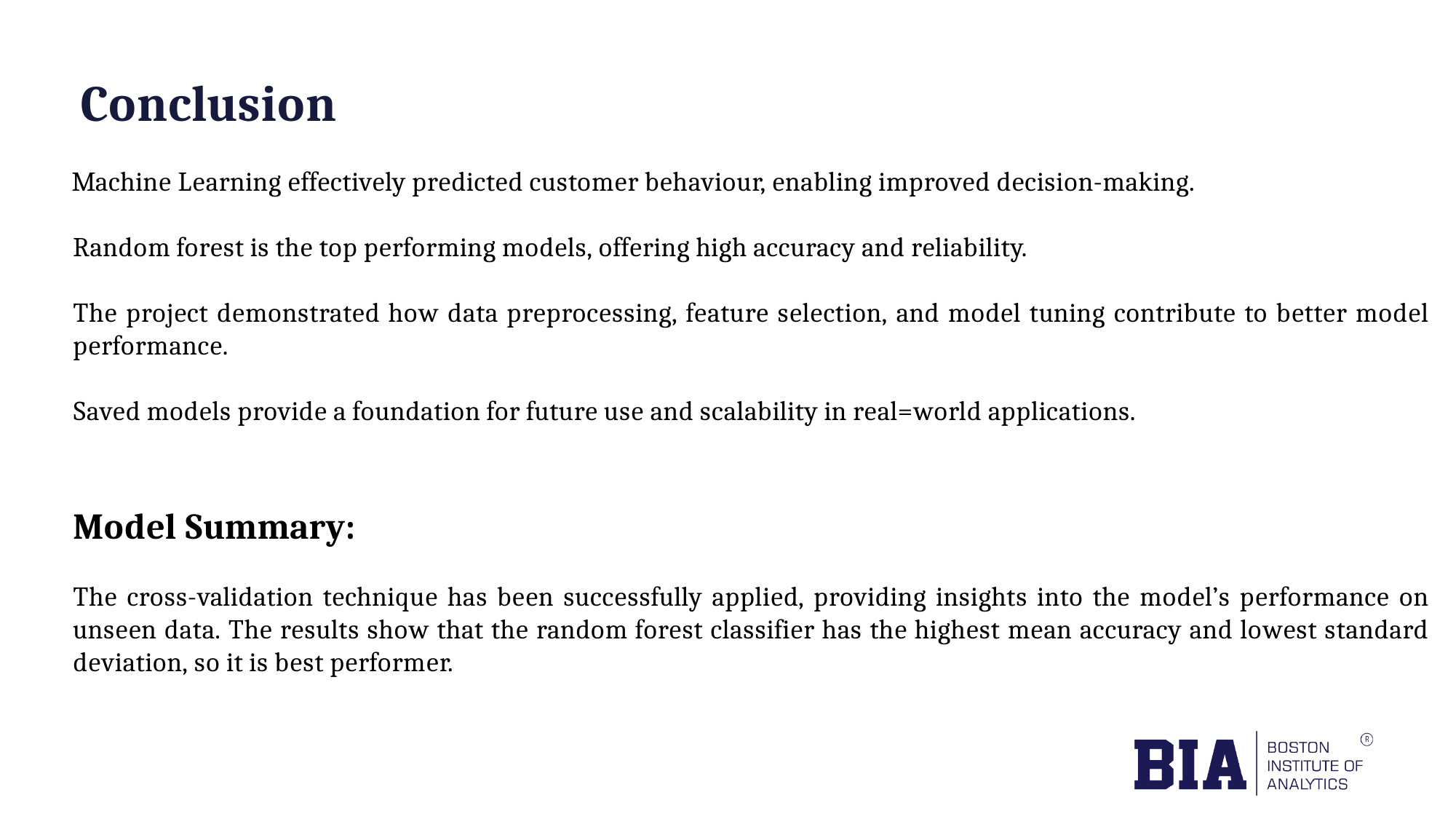

# Conclusion
Machine Learning effectively predicted customer behaviour, enabling improved decision-making.

Random forest is the top performing models, offering high accuracy and reliability.

The project demonstrated how data preprocessing, feature selection, and model tuning contribute to better model performance.

Saved models provide a foundation for future use and scalability in real=world applications.

Model Summary:

The cross-validation technique has been successfully applied, providing insights into the model’s performance on unseen data. The results show that the random forest classifier has the highest mean accuracy and lowest standard deviation, so it is best performer.